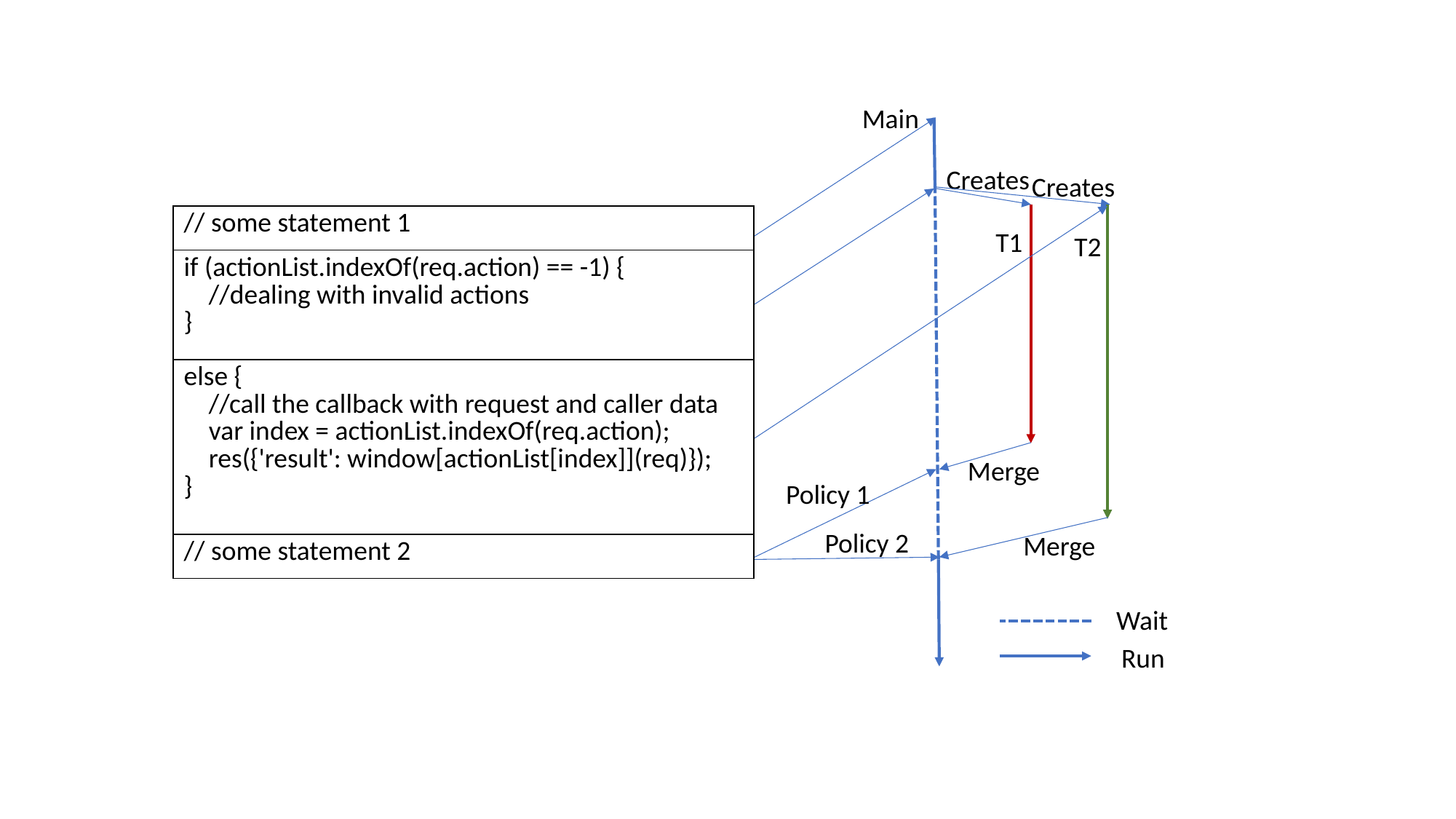

Main
Creates
Creates
| // some statement 1 |
| --- |
| if (actionList.indexOf(req.action) == -1) { //dealing with invalid actions } |
| else { //call the callback with request and caller data var index = actionList.indexOf(req.action); res({'result': window[actionList[index]](req)}); } |
| // some statement 2 |
T1
T2
Merge
Policy 1
Policy 2
Merge
Wait
Run